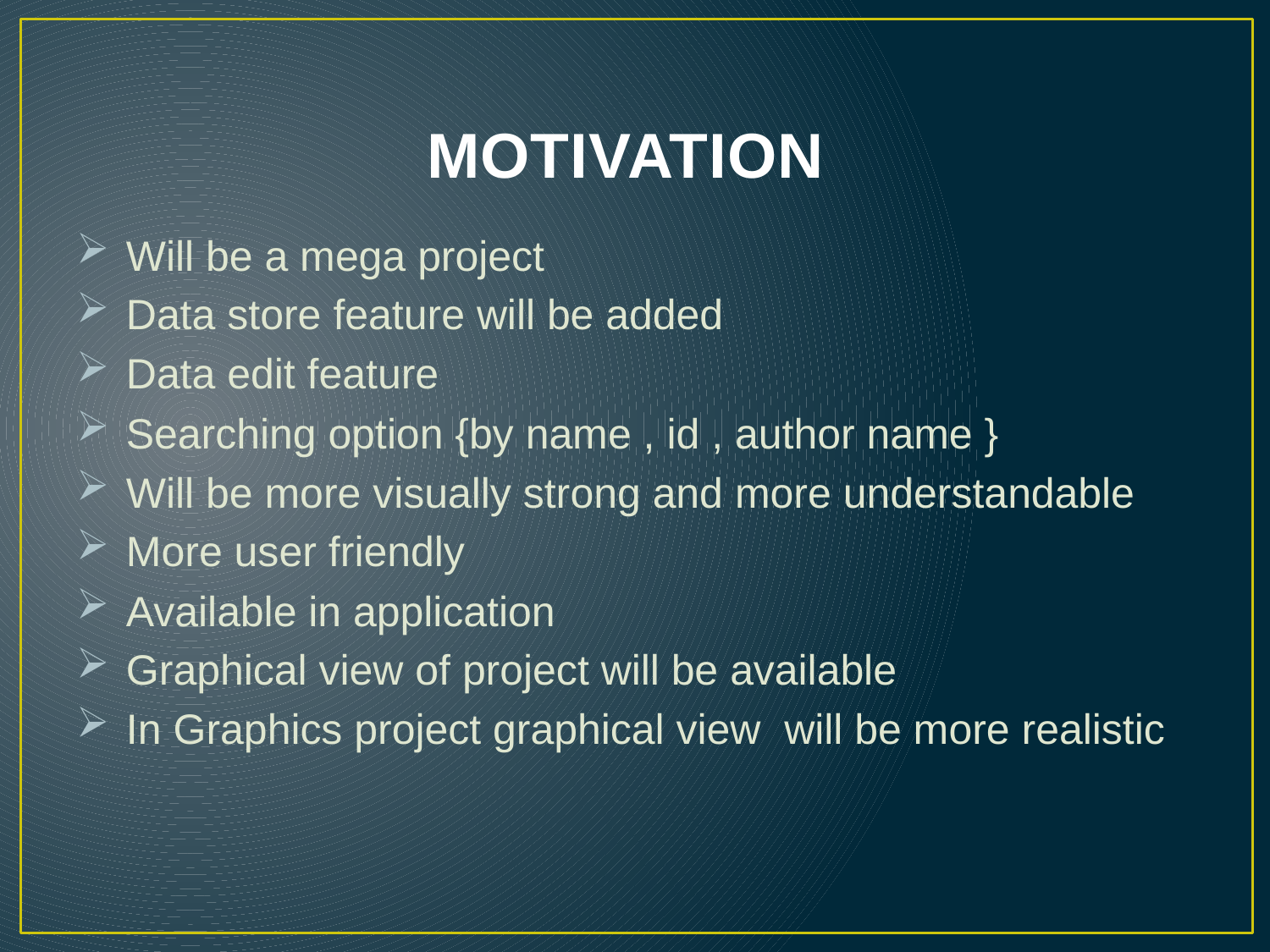

# MOTIVATION
 Will be a mega project
 Data store feature will be added
 Data edit feature
 Searching option {by name , id , author name }
 Will be more visually strong and more understandable
 More user friendly
 Available in application
 Graphical view of project will be available
 In Graphics project graphical view  will be more realistic